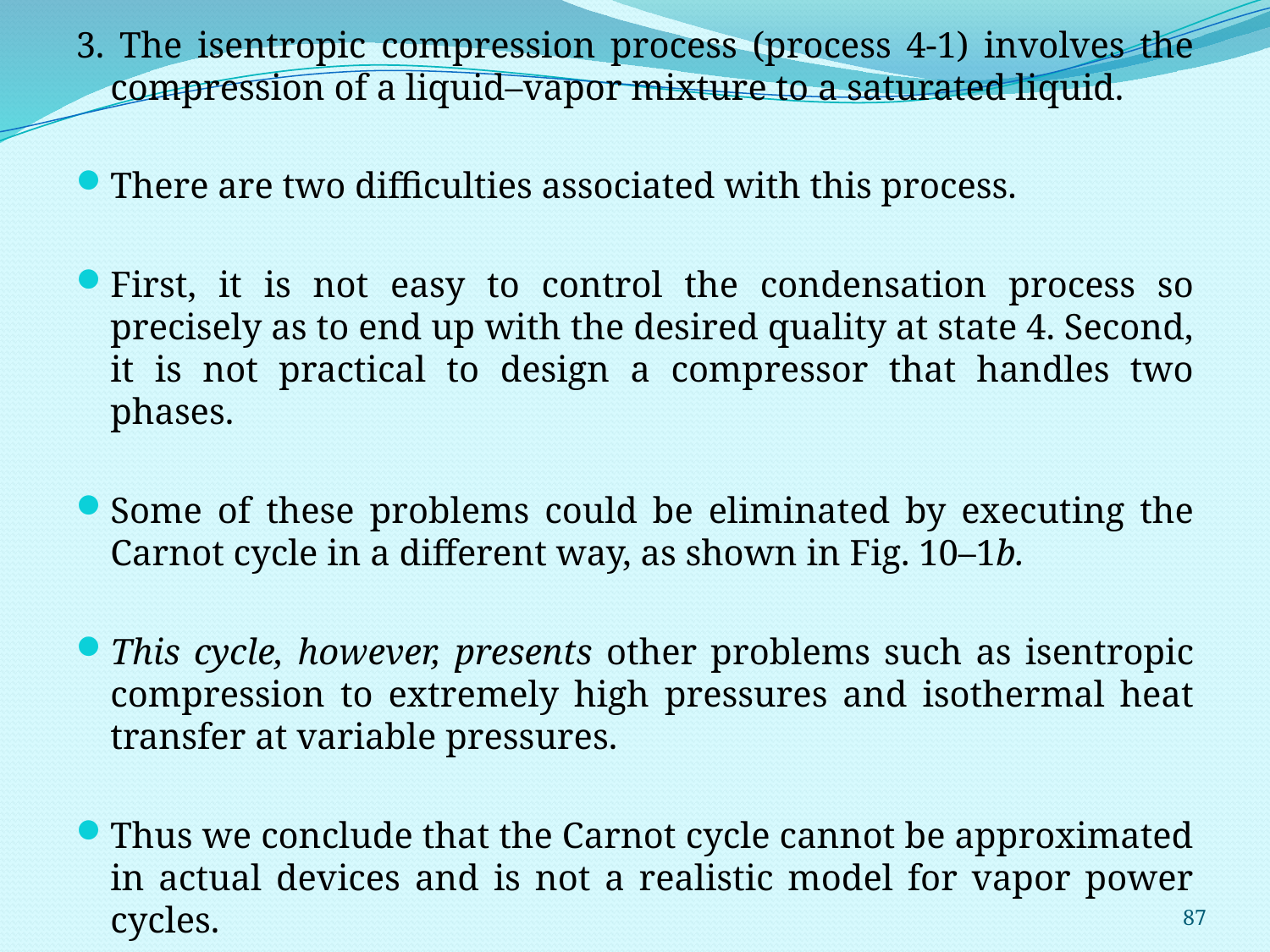

3. The isentropic compression process (process 4-1) involves the compression of a liquid–vapor mixture to a saturated liquid.

There are two difficulties associated with this process.

First, it is not easy to control the condensation process so precisely as to end up with the desired quality at state 4. Second, it is not practical to design a compressor that handles two phases.

Some of these problems could be eliminated by executing the Carnot cycle in a different way, as shown in Fig. 10–1b.

This cycle, however, presents other problems such as isentropic compression to extremely high pressures and isothermal heat transfer at variable pressures.

Thus we conclude that the Carnot cycle cannot be approximated in actual devices and is not a realistic model for vapor power cycles.
87